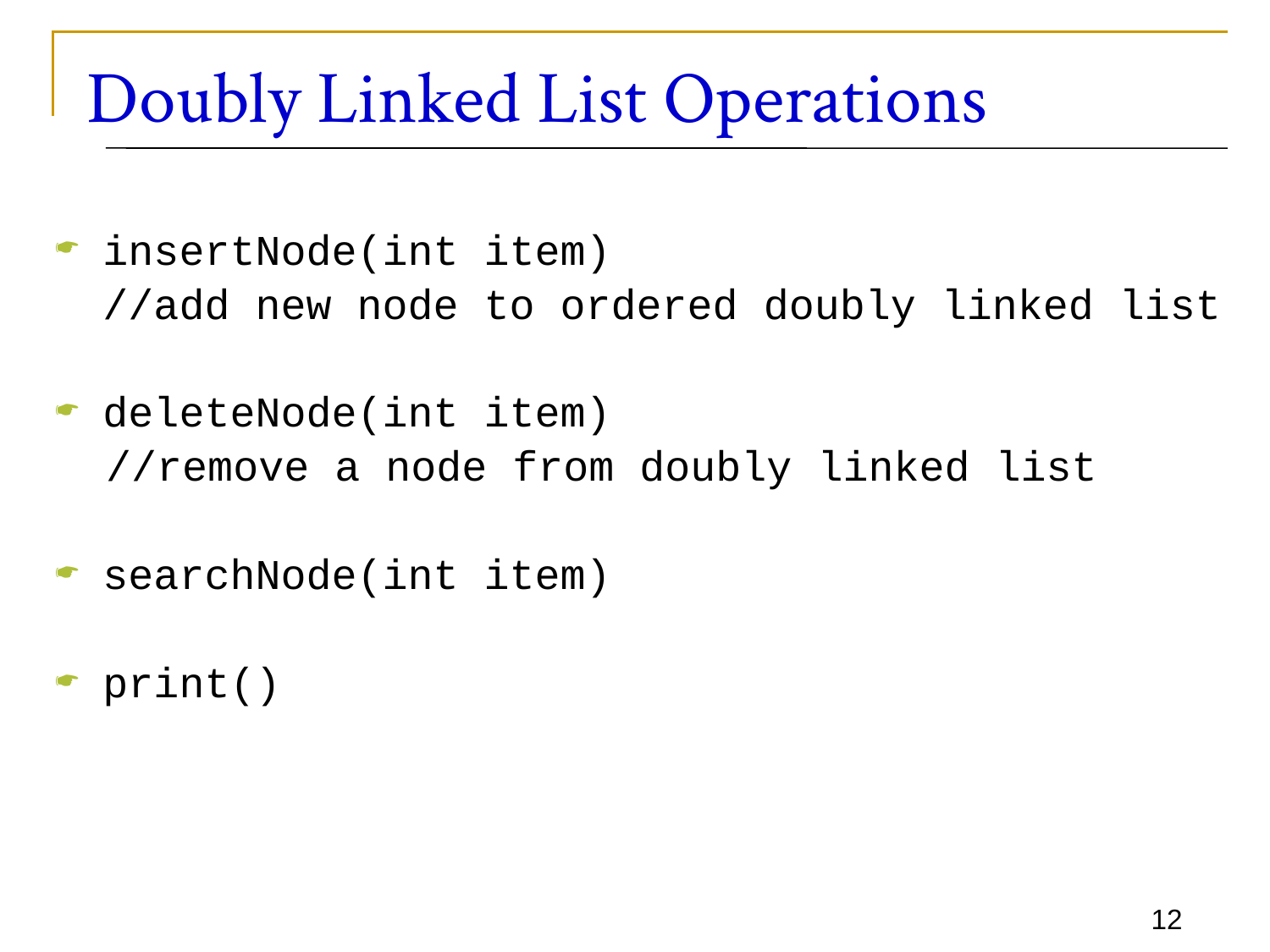

# Doubly Linked List Operations
insertNode(int item)
	//add new node to ordered doubly linked list

deleteNode(int item)
  //remove a node from doubly linked list

searchNode(int item)

print()